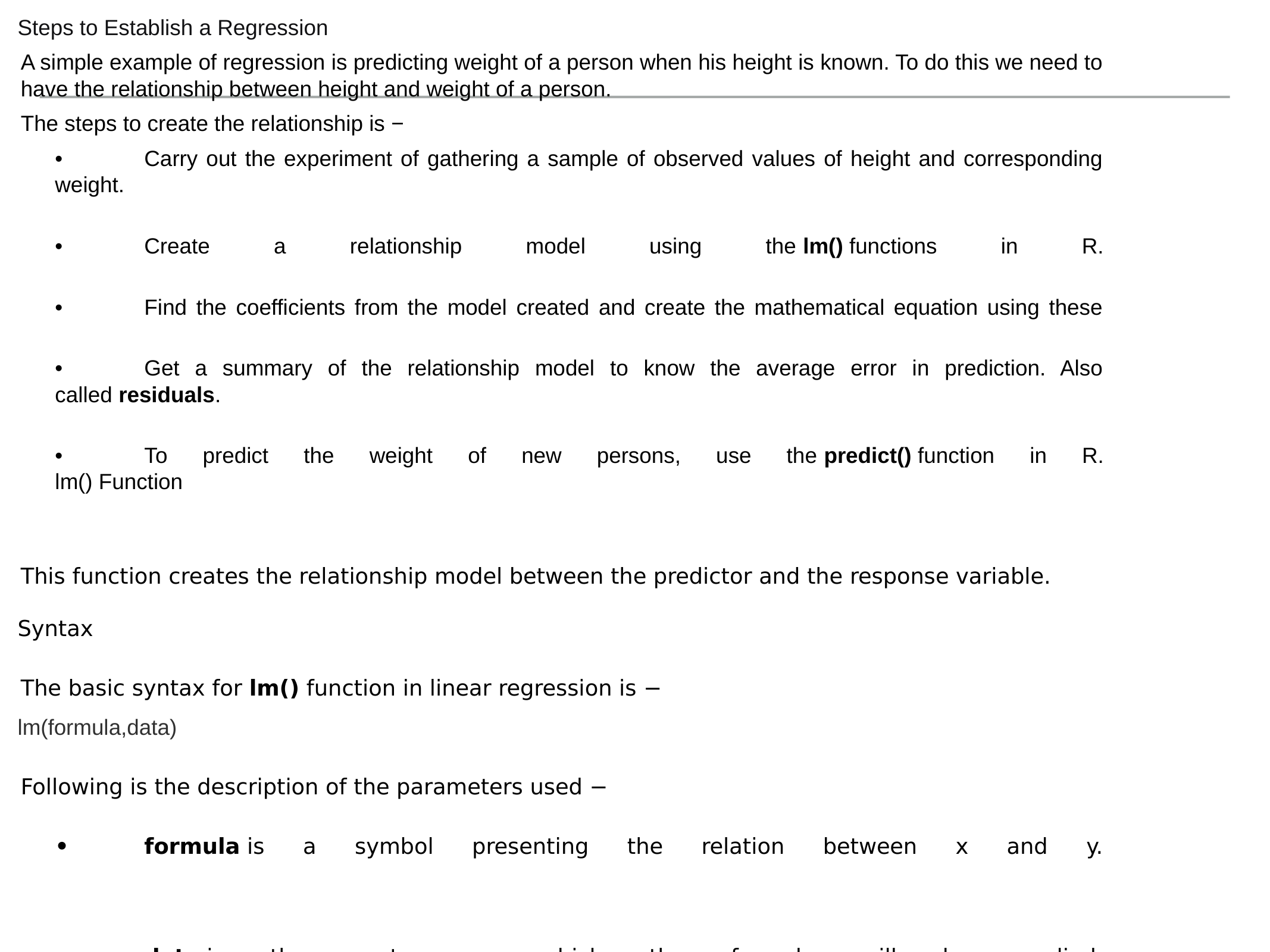

Steps to Establish a Regression
A simple example of regression is predicting weight of a person when his height is known. To do this we need to have the relationship between height and weight of a person.
The steps to create the relationship is −
	•	Carry out the experiment of gathering a sample of observed values of height and corresponding weight.
	•	Create a relationship model using the lm() functions in R.
	•	Find the coefficients from the model created and create the mathematical equation using these
	•	Get a summary of the relationship model to know the average error in prediction. Also called residuals.
	•	To predict the weight of new persons, use the predict() function in R.
lm() Function

This function creates the relationship model between the predictor and the response variable.
Syntax
The basic syntax for lm() function in linear regression is −
lm(formula,data)
Following is the description of the parameters used −
	•	formula is a symbol presenting the relation between x and y.
	•	data is the vector on which the formula will be applied.